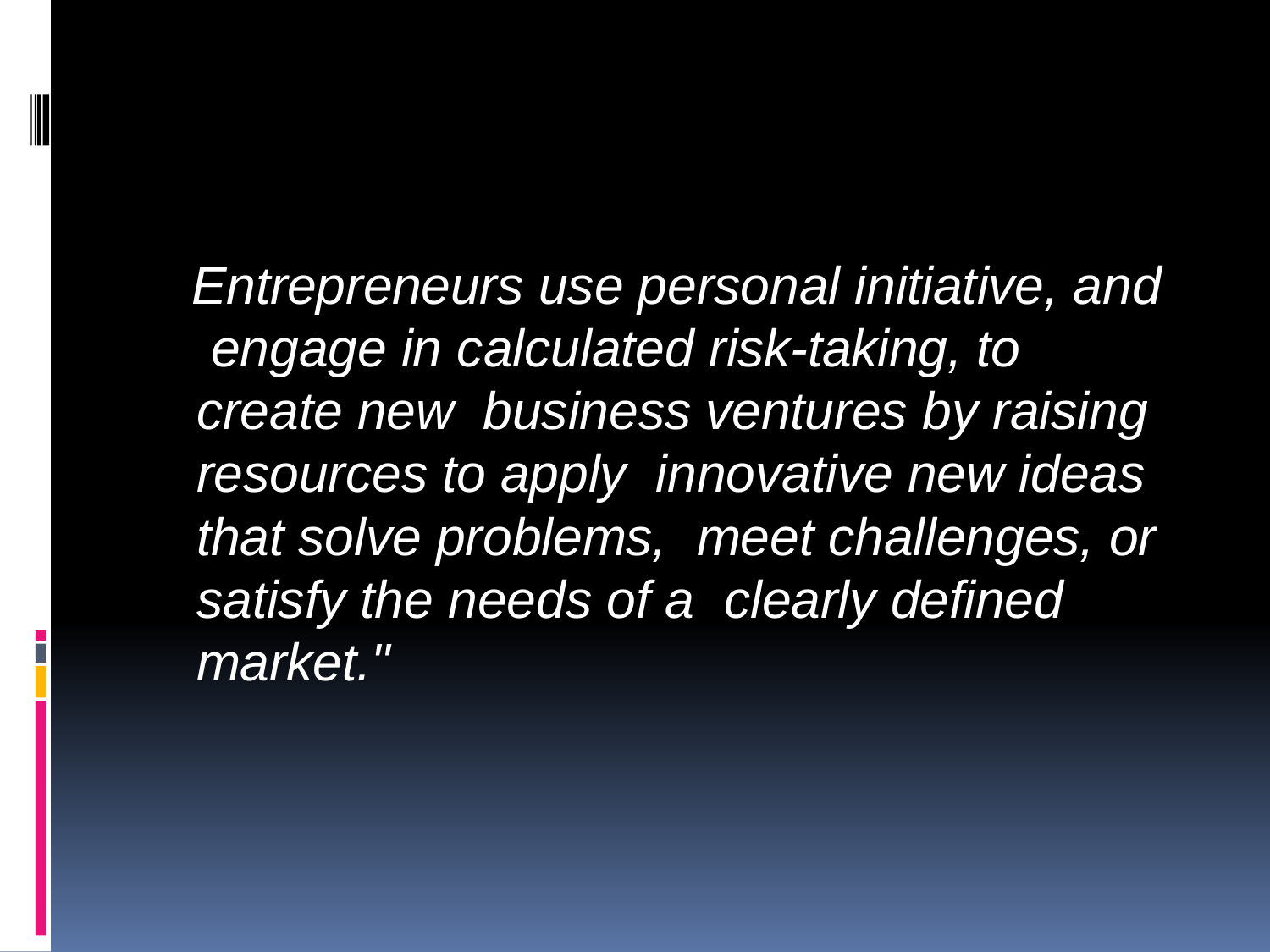

Entrepreneurs use personal initiative, and  engage in calculated risk-taking, to create new  business ventures by raising resources to apply  innovative new ideas that solve problems,  meet challenges, or satisfy the needs of a  clearly defined market."